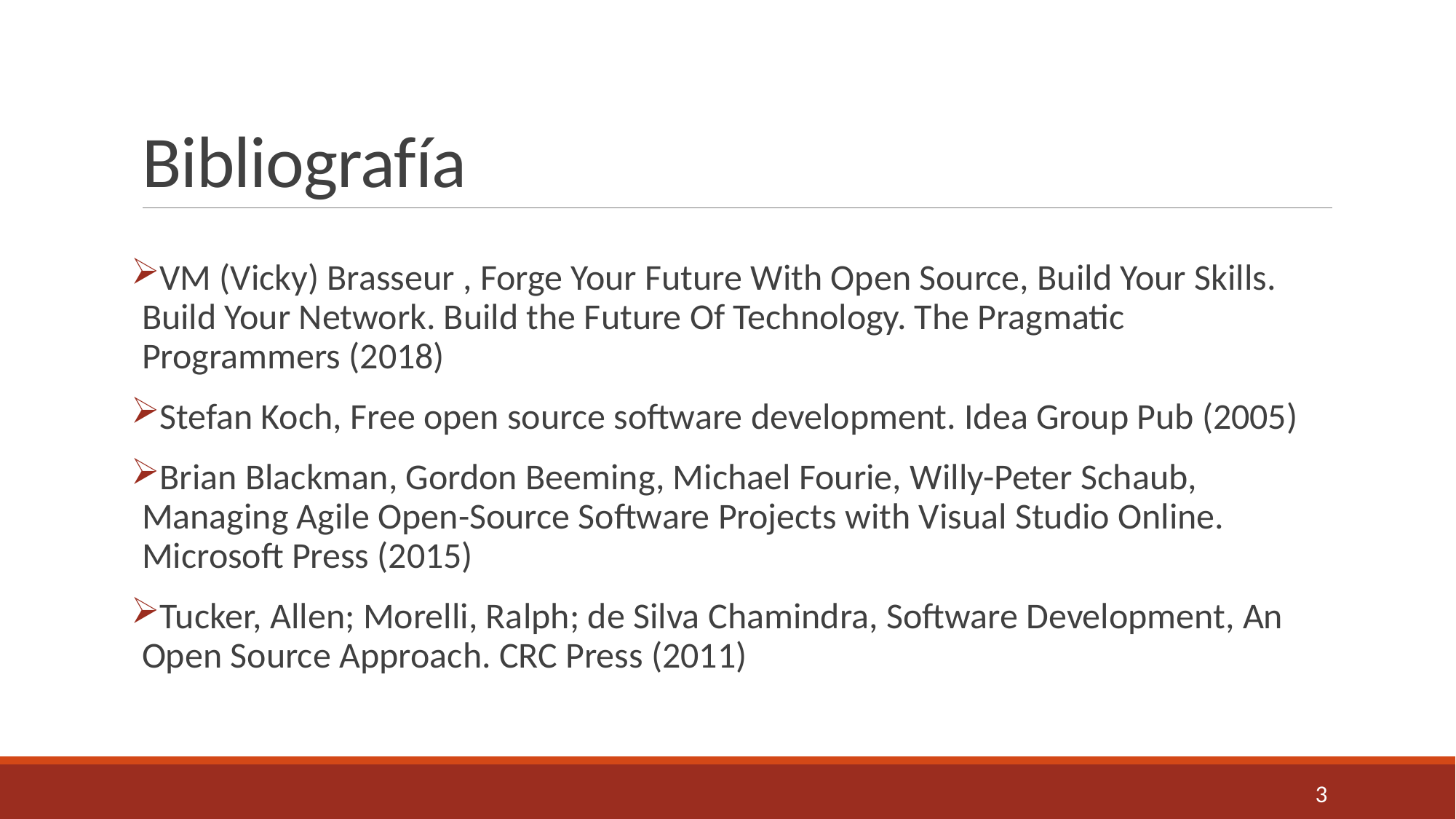

# Bibliografía
VM (Vicky) Brasseur , Forge Your Future With Open Source, Build Your Skills. Build Your Network. Build the Future Of Technology. The Pragmatic Programmers (2018)
Stefan Koch, Free open source software development. Idea Group Pub (2005)
Brian Blackman, Gordon Beeming, Michael Fourie, Willy-Peter Schaub,  Managing Agile Open-Source Software Projects with Visual Studio Online. Microsoft Press (2015)
Tucker, Allen; Morelli, Ralph; de Silva Chamindra, Software Development, An Open Source Approach. CRC Press (2011)
3